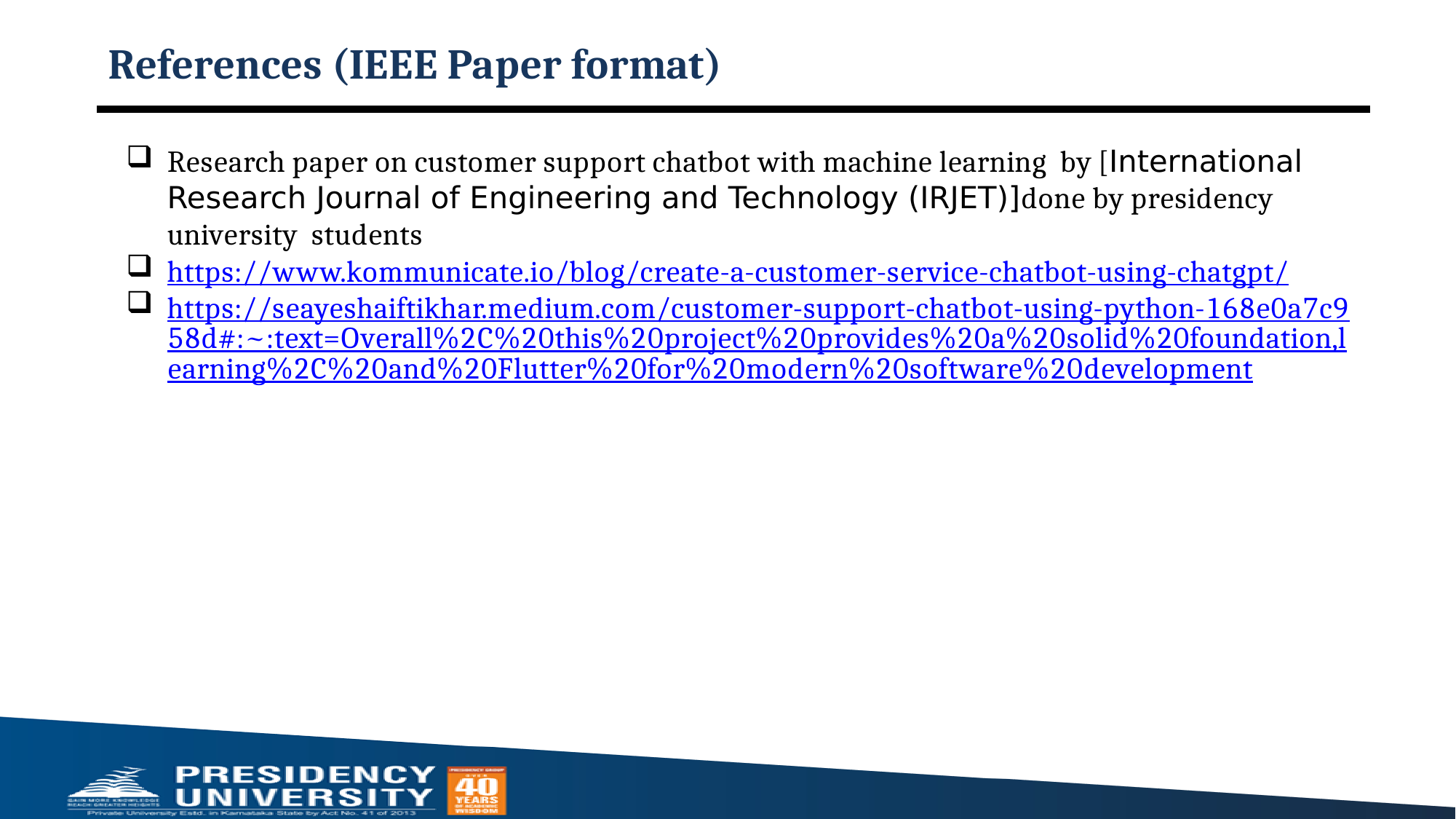

# References (IEEE Paper format)
Research paper on customer support chatbot with machine learning  by [International Research Journal of Engineering and Technology (IRJET)]done by presidency university  students
https://www.kommunicate.io/blog/create-a-customer-service-chatbot-using-chatgpt/
https://seayeshaiftikhar.medium.com/customer-support-chatbot-using-python-168e0a7c958d#:~:text=Overall%2C%20this%20project%20provides%20a%20solid%20foundation,learning%2C%20and%20Flutter%20for%20modern%20software%20development